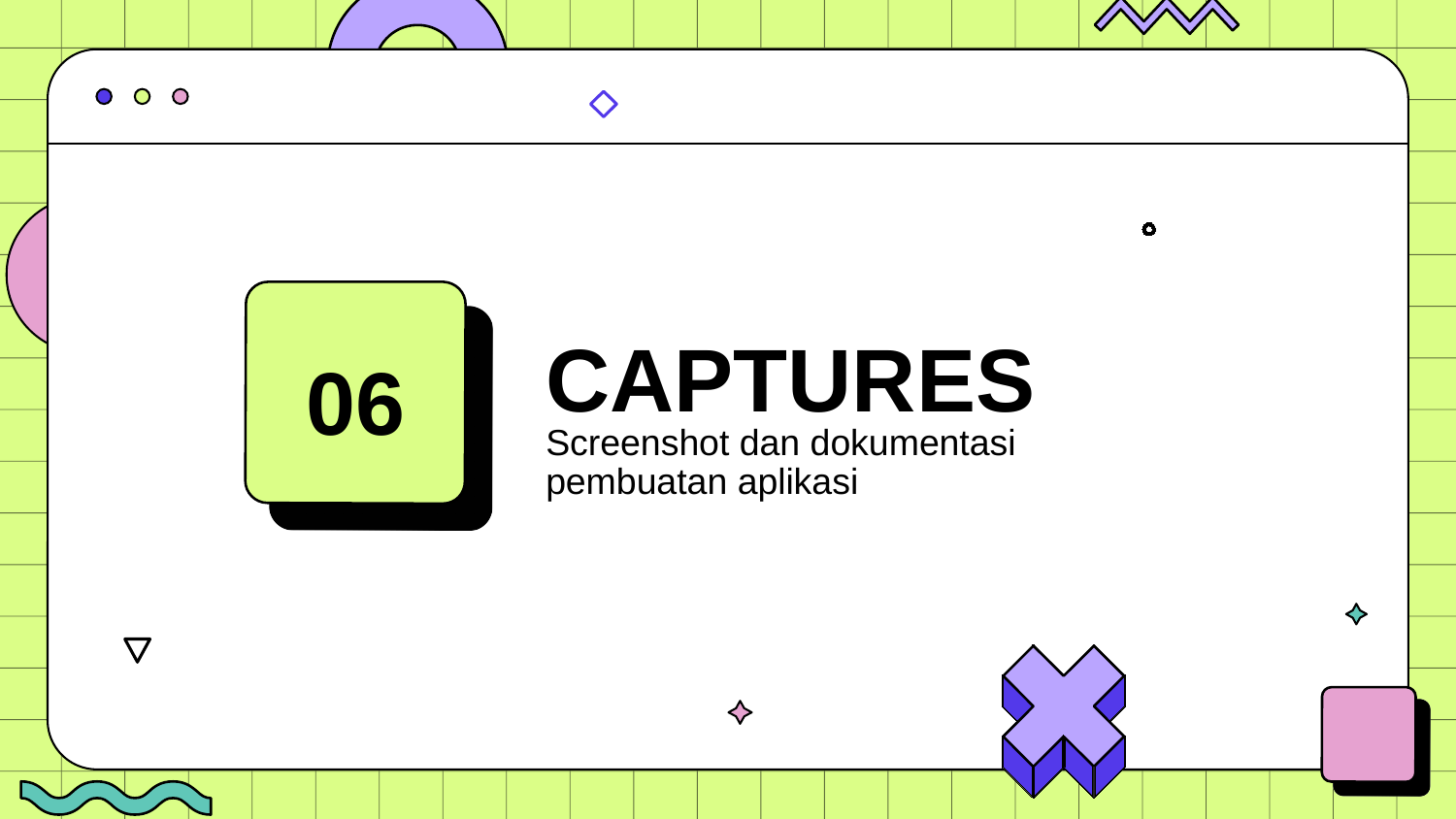

# CAPTURES

06
Screenshot dan dokumentasi pembuatan aplikasi